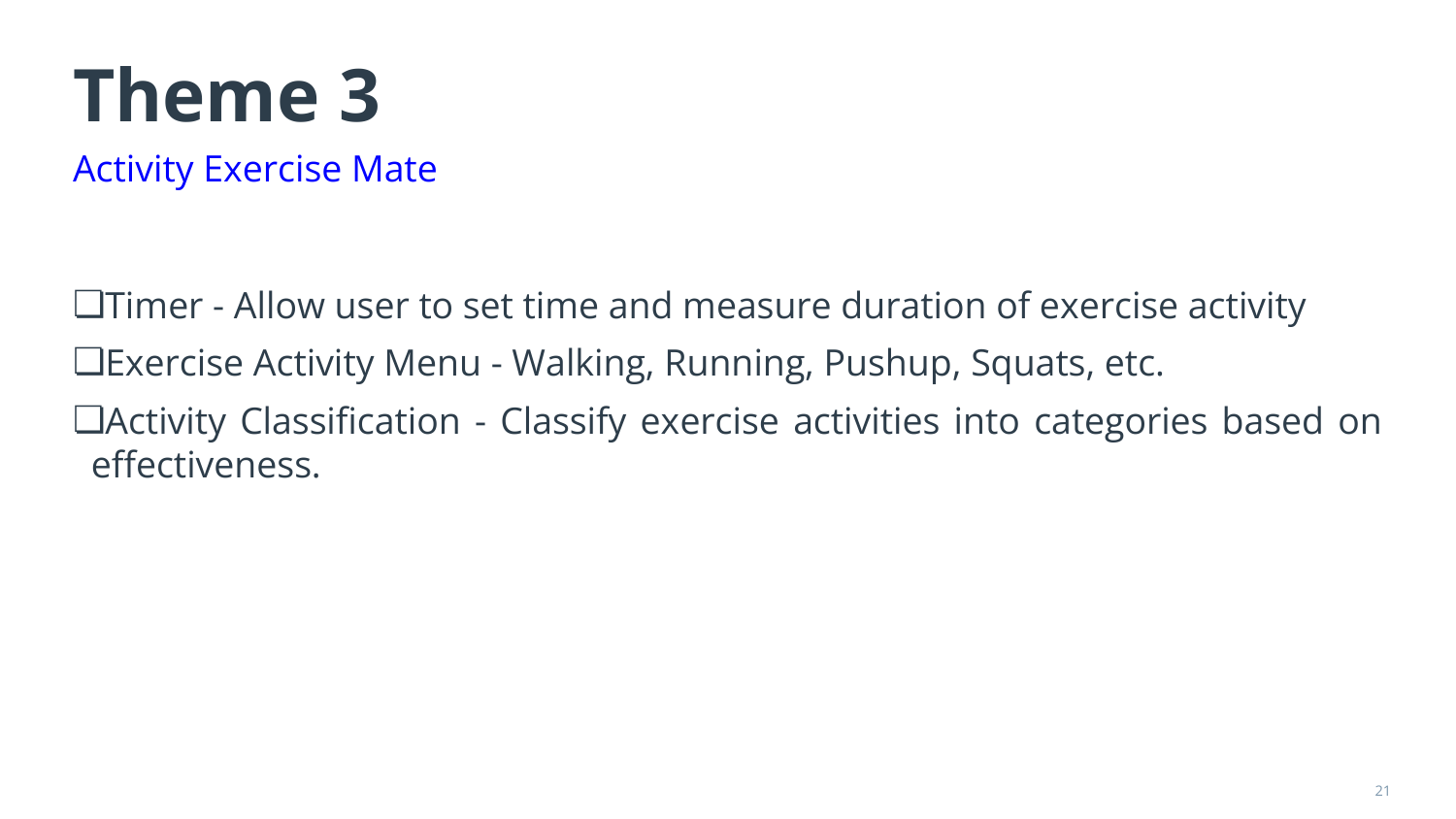

# Theme 3
Activity Exercise Mate
Timer - Allow user to set time and measure duration of exercise activity
Exercise Activity Menu - Walking, Running, Pushup, Squats, etc.
Activity Classification - Classify exercise activities into categories based on effectiveness.
21